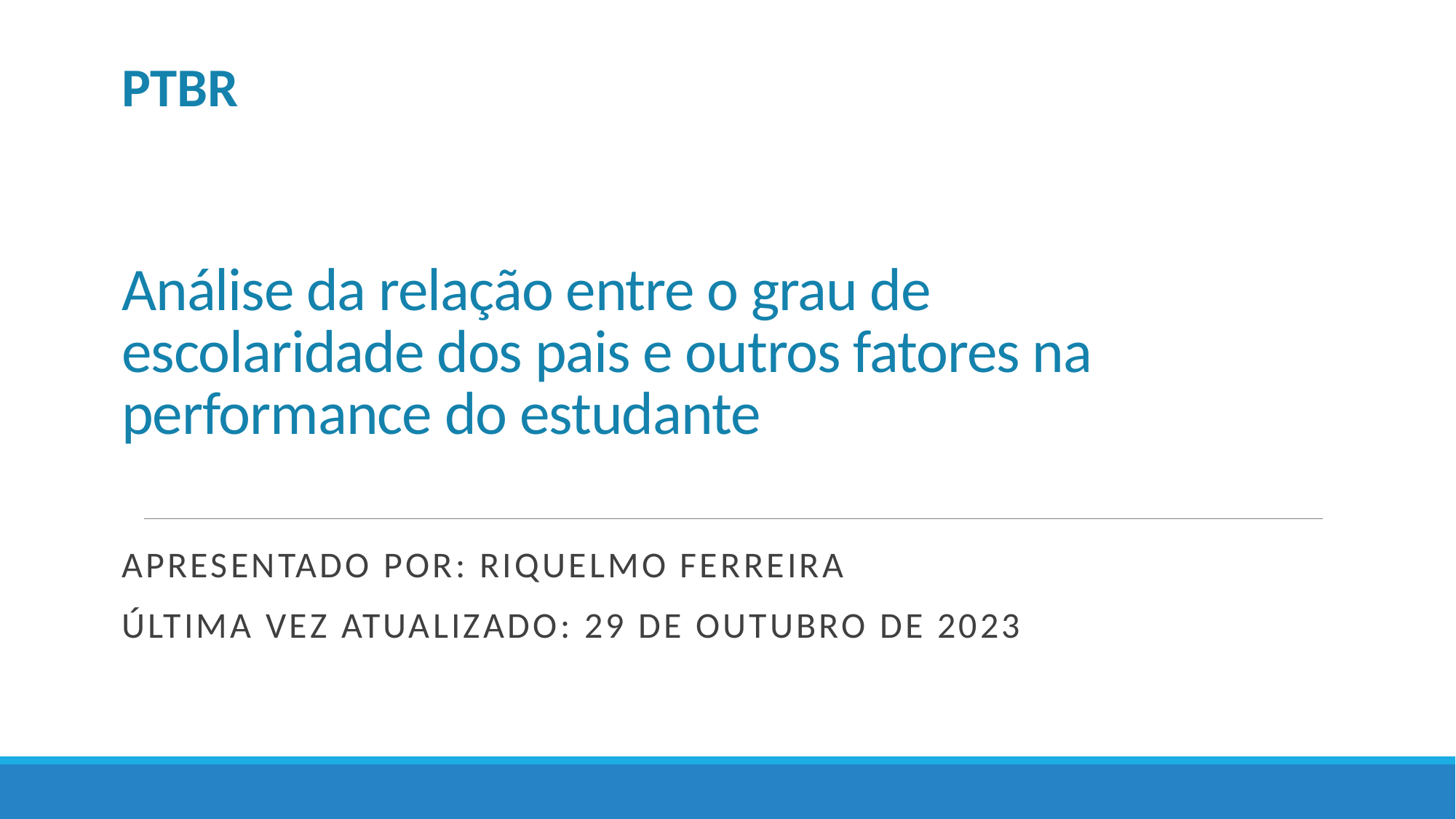

PTBR
# Análise da relação entre o grau de escolaridade dos pais e outros fatores na performance do estudante
Apresentado por: Riquelmo ferreira
Última vez atualizado: 29 DE OUTubro de 2023